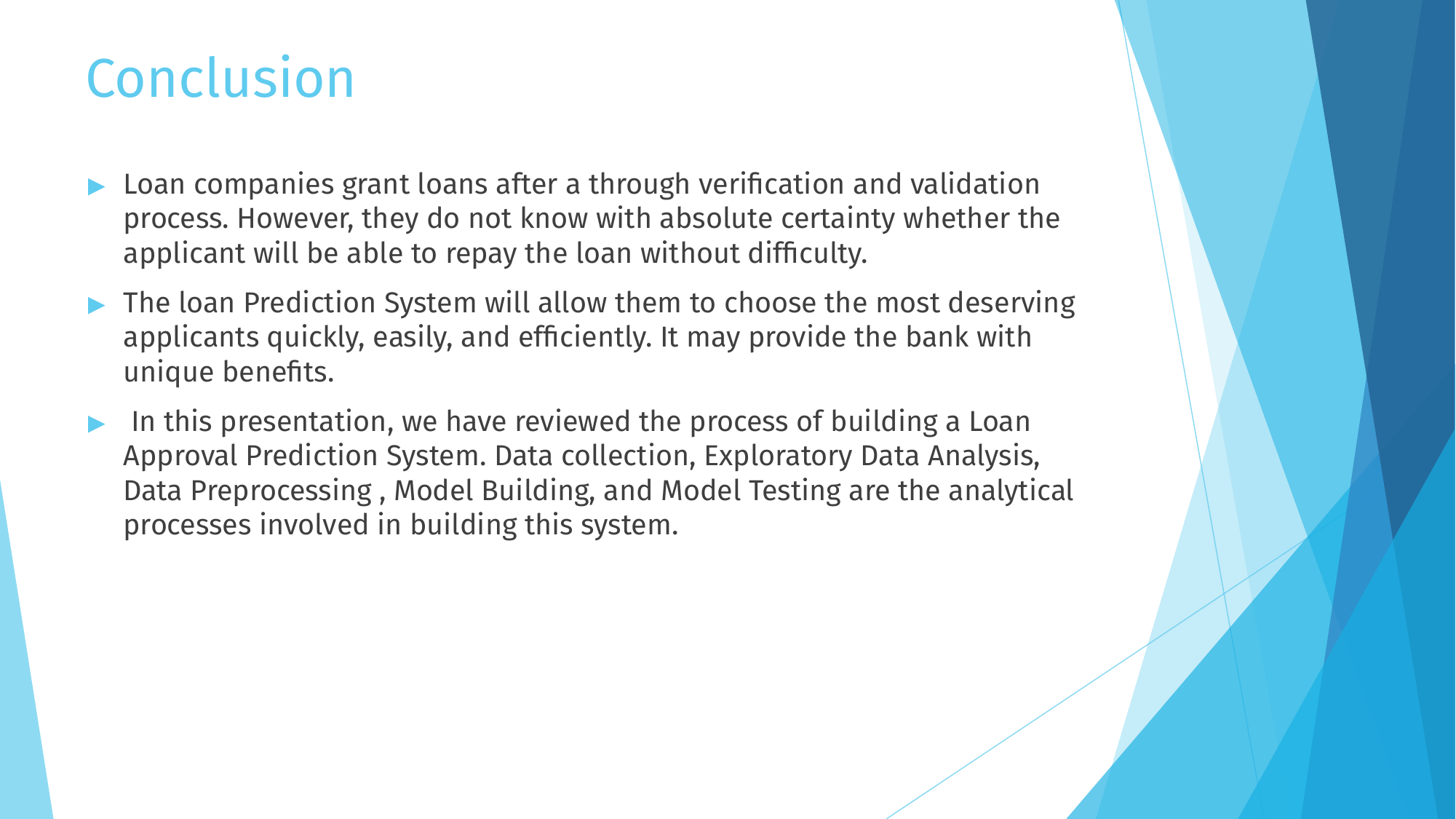

# Conclusion
Loan companies grant loans after a through verification and validation process. However, they do not know with absolute certainty whether the applicant will be able to repay the loan without difficulty.
The loan Prediction System will allow them to choose the most deserving applicants quickly, easily, and efficiently. It may provide the bank with unique benefits.
 In this presentation, we have reviewed the process of building a Loan Approval Prediction System. Data collection, Exploratory Data Analysis, Data Preprocessing , Model Building, and Model Testing are the analytical processes involved in building this system.